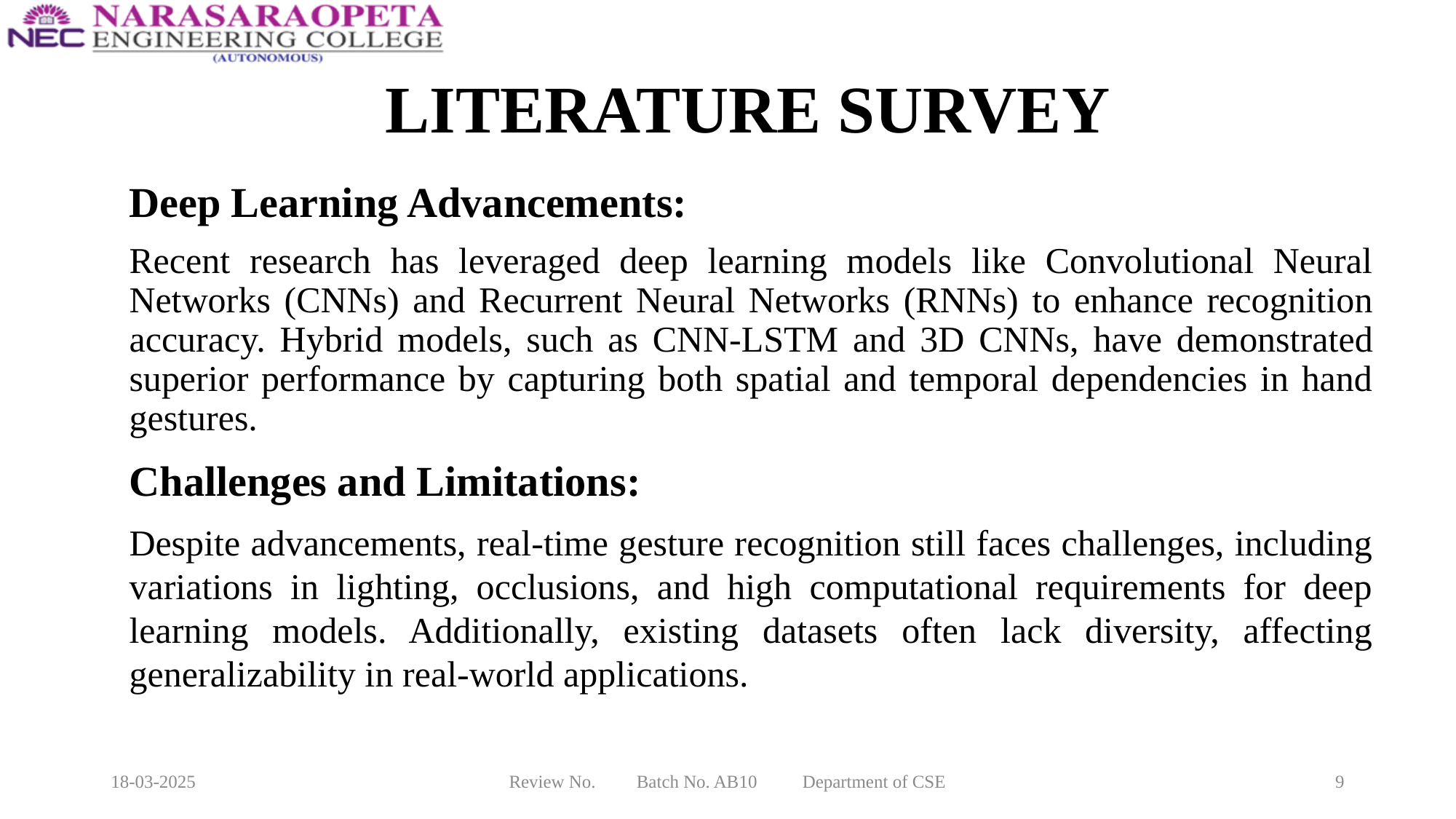

# LITERATURE SURVEY
Deep Learning Advancements:
Recent research has leveraged deep learning models like Convolutional Neural Networks (CNNs) and Recurrent Neural Networks (RNNs) to enhance recognition accuracy. Hybrid models, such as CNN-LSTM and 3D CNNs, have demonstrated superior performance by capturing both spatial and temporal dependencies in hand gestures.
Challenges and Limitations:
Despite advancements, real-time gesture recognition still faces challenges, including variations in lighting, occlusions, and high computational requirements for deep learning models. Additionally, existing datasets often lack diversity, affecting generalizability in real-world applications.

18-03-2025
Review No.         Batch No. AB10          Department of CSE
9